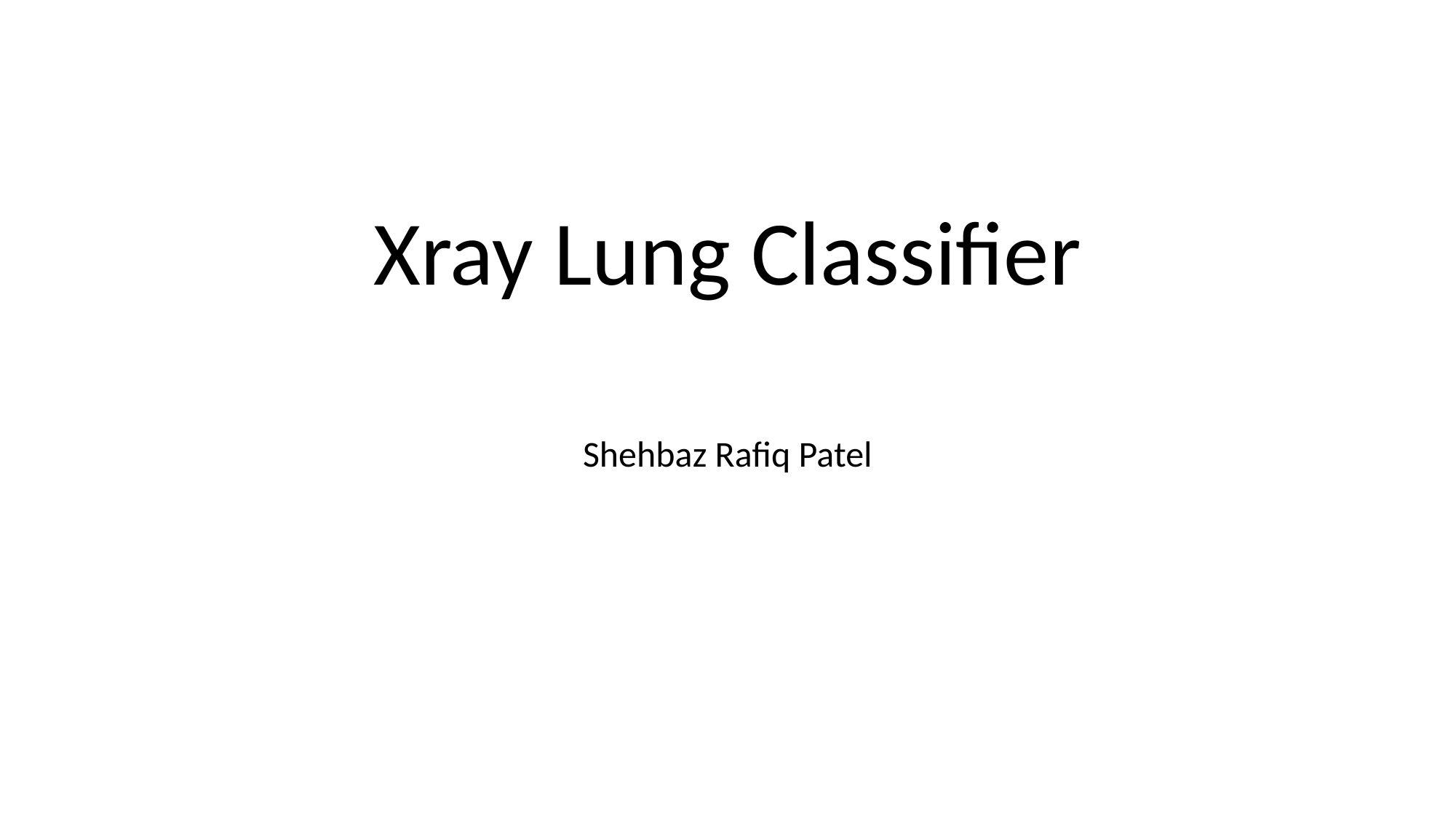

# Xray Lung Classifier
Shehbaz Rafiq Patel